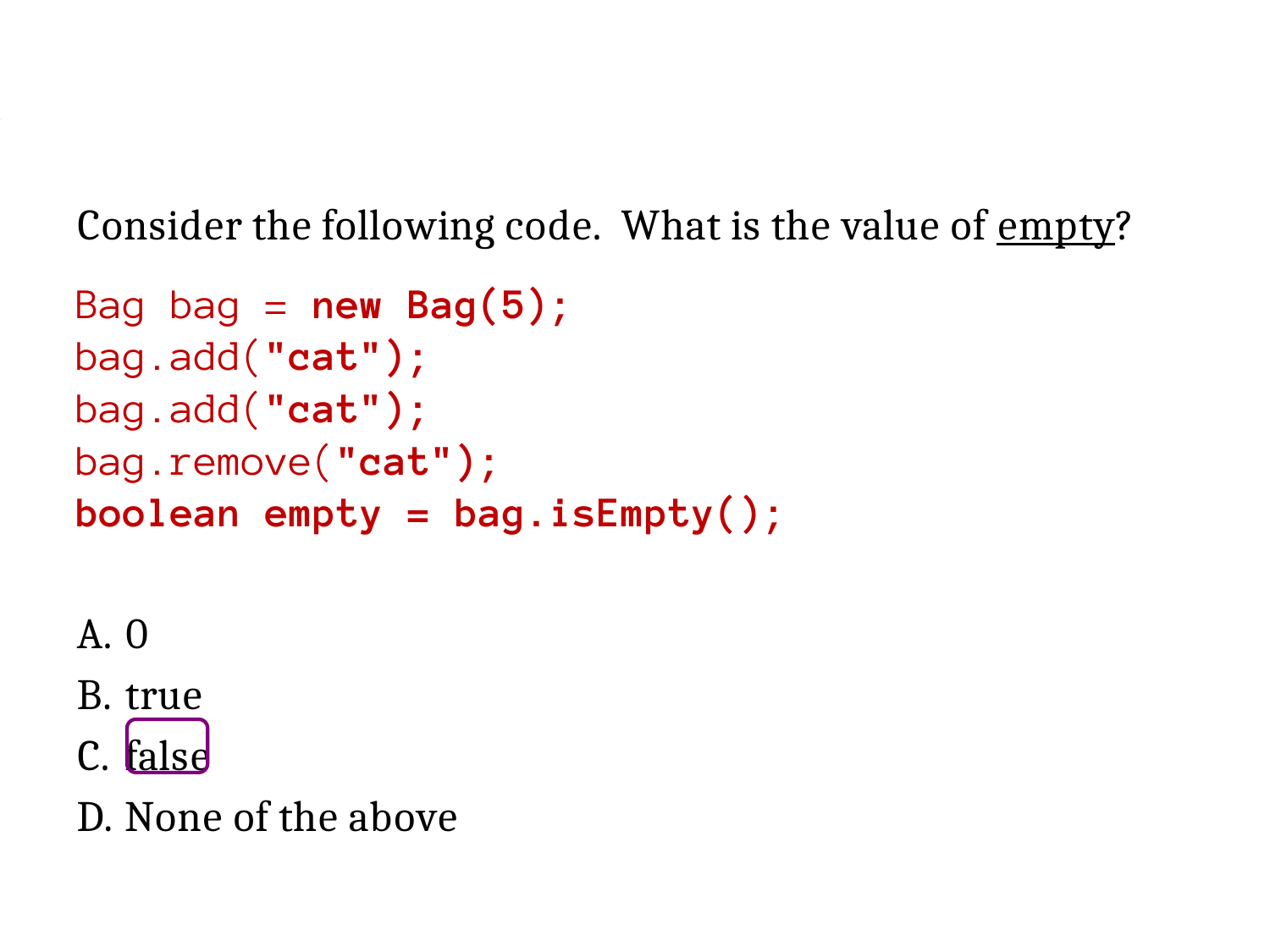

#

Consider the following code.  What is the value of empty?
Bag bag = new Bag(5);
bag.add("cat");
bag.add("cat");
bag.remove("cat");
boolean empty = bag.isEmpty();

0
true
false
None of the above